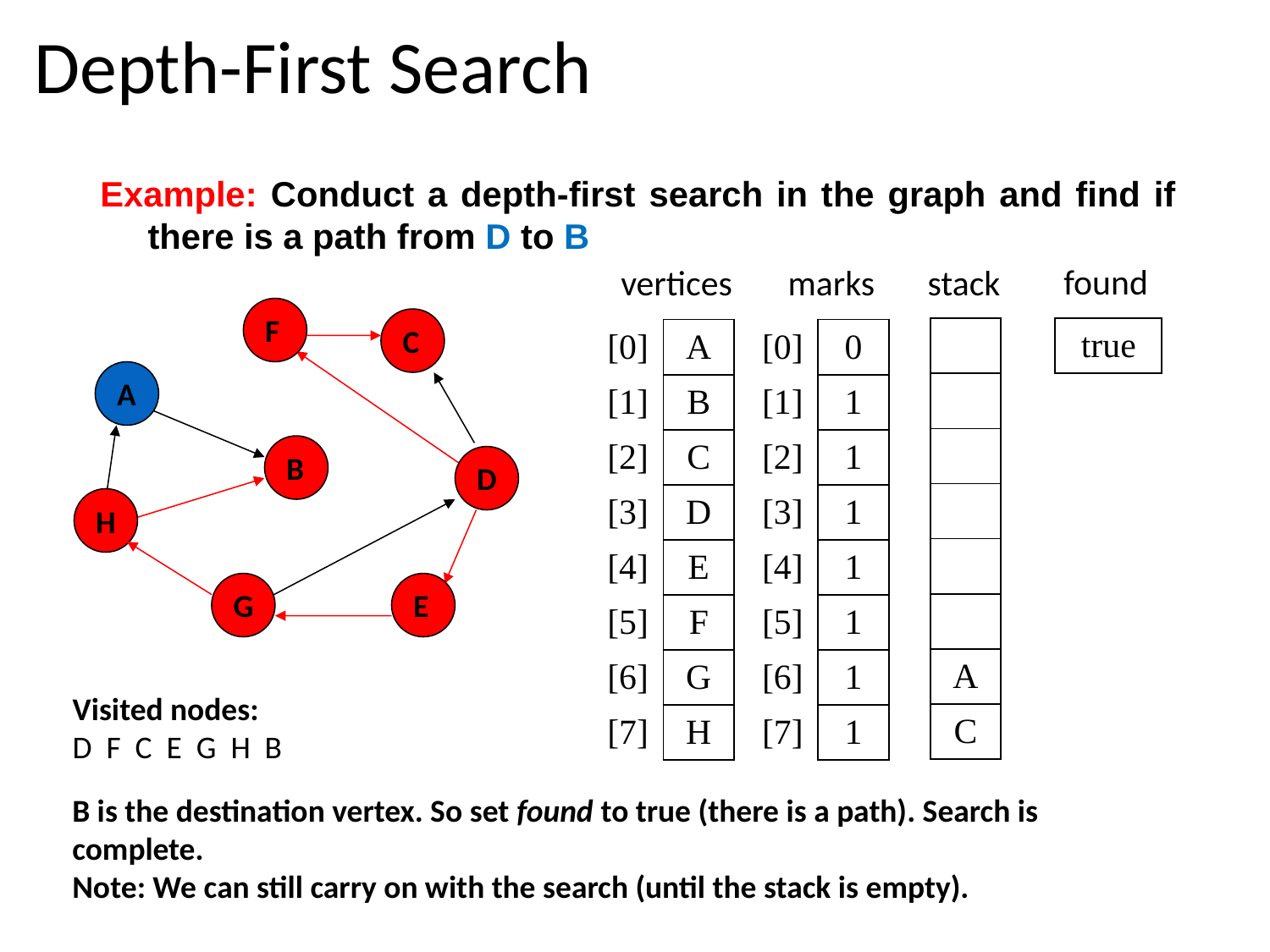

# Depth-First Search
Example: Conduct a depth-first search in the graph and find if there is a path from D to B
found
stack
vertices
marks
F
C
| true |
| --- |
|  |
| --- |
|  |
|  |
|  |
|  |
|  |
| A |
| C |
| [0] | A |
| --- | --- |
| [1] | B |
| [2] | C |
| [3] | D |
| [4] | E |
| [5] | F |
| [6] | G |
| [7] | H |
| [0] | 0 |
| --- | --- |
| [1] | 1 |
| [2] | 1 |
| [3] | 1 |
| [4] | 1 |
| [5] | 1 |
| [6] | 1 |
| [7] | 1 |

A

B
D

H

G
E

Visited nodes:
D  F  C  E  G  H  B
B is the destination vertex. So set found to true (there is a path). Search is complete.
Note: We can still carry on with the search (until the stack is empty).